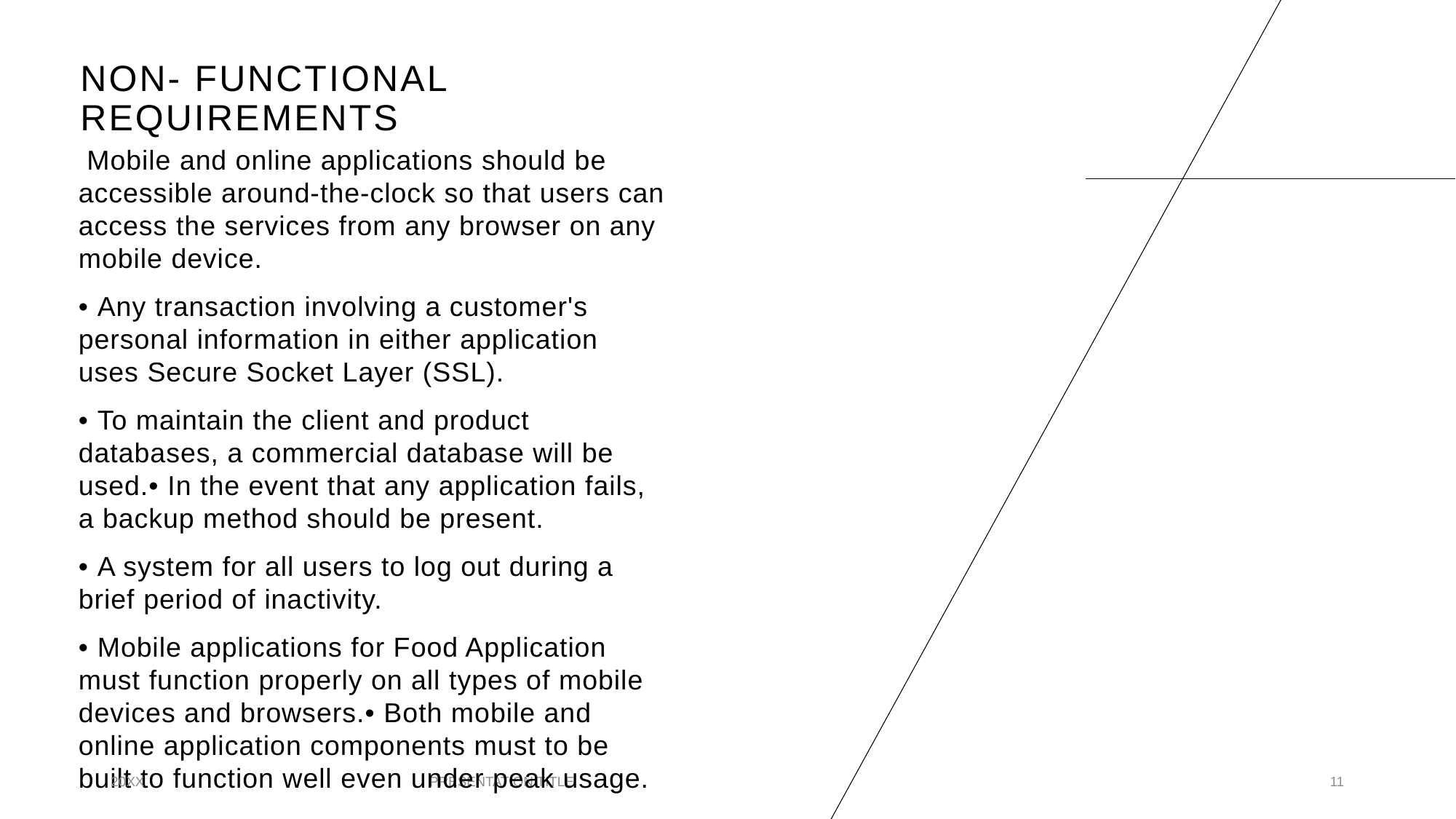

# Non- functional RequiremenTs
 Mobile and online applications should be accessible around-the-clock so that users can access the services from any browser on any mobile device.
• Any transaction involving a customer's personal information in either application uses Secure Socket Layer (SSL).
• To maintain the client and product databases, a commercial database will be used.• In the event that any application fails, a backup method should be present.
• A system for all users to log out during a brief period of inactivity.
• Mobile applications for Food Application must function properly on all types of mobile devices and browsers.• Both mobile and online application components must to be built to function well even under peak usage.
20XX
PRESENTATION TITLE
11